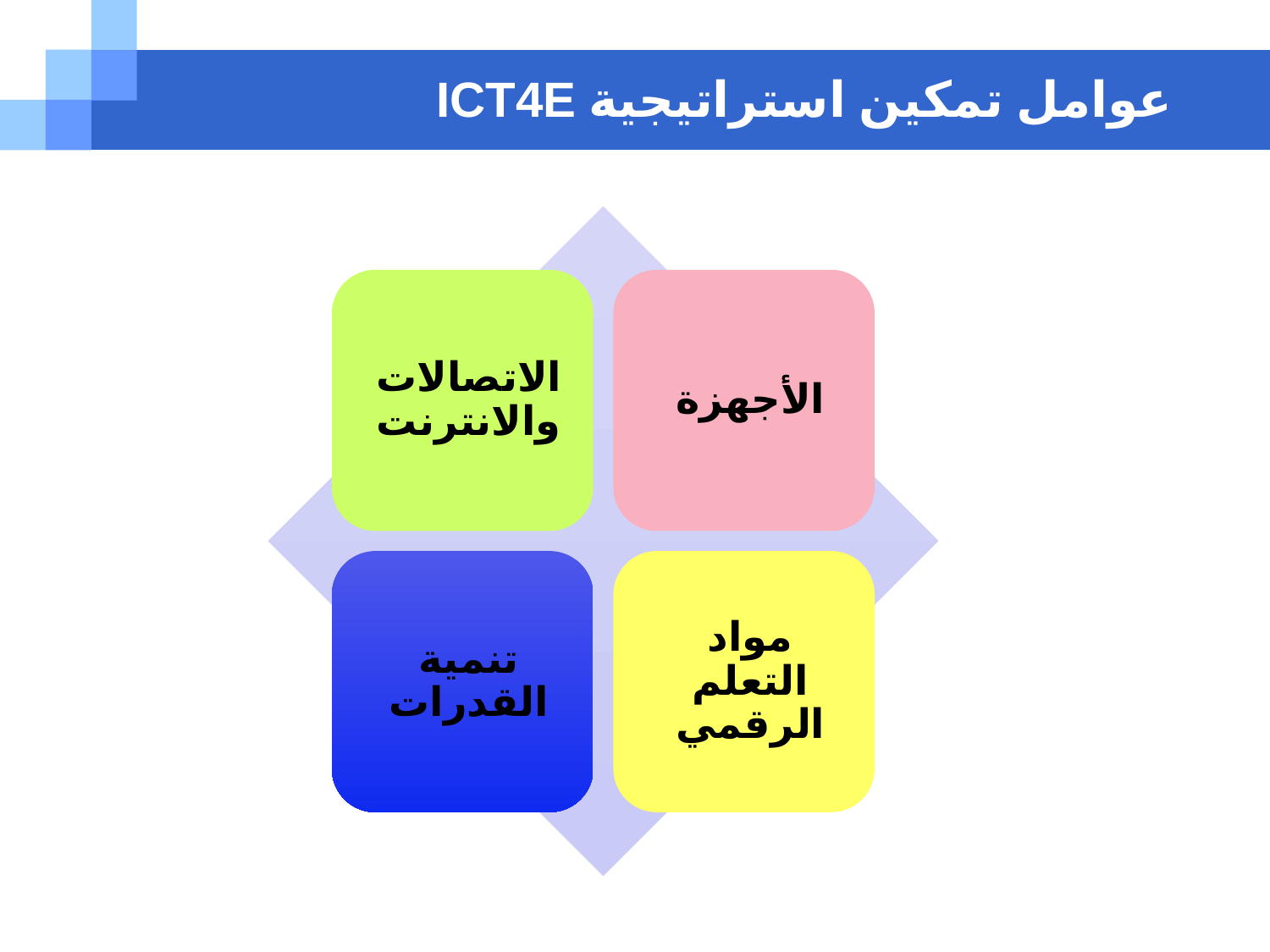

# عوامل تمكين استراتيجية ICT4E
الاتصالات والانترنت
الأجهزة
تنمية القدرات
مواد التعلم الرقمي